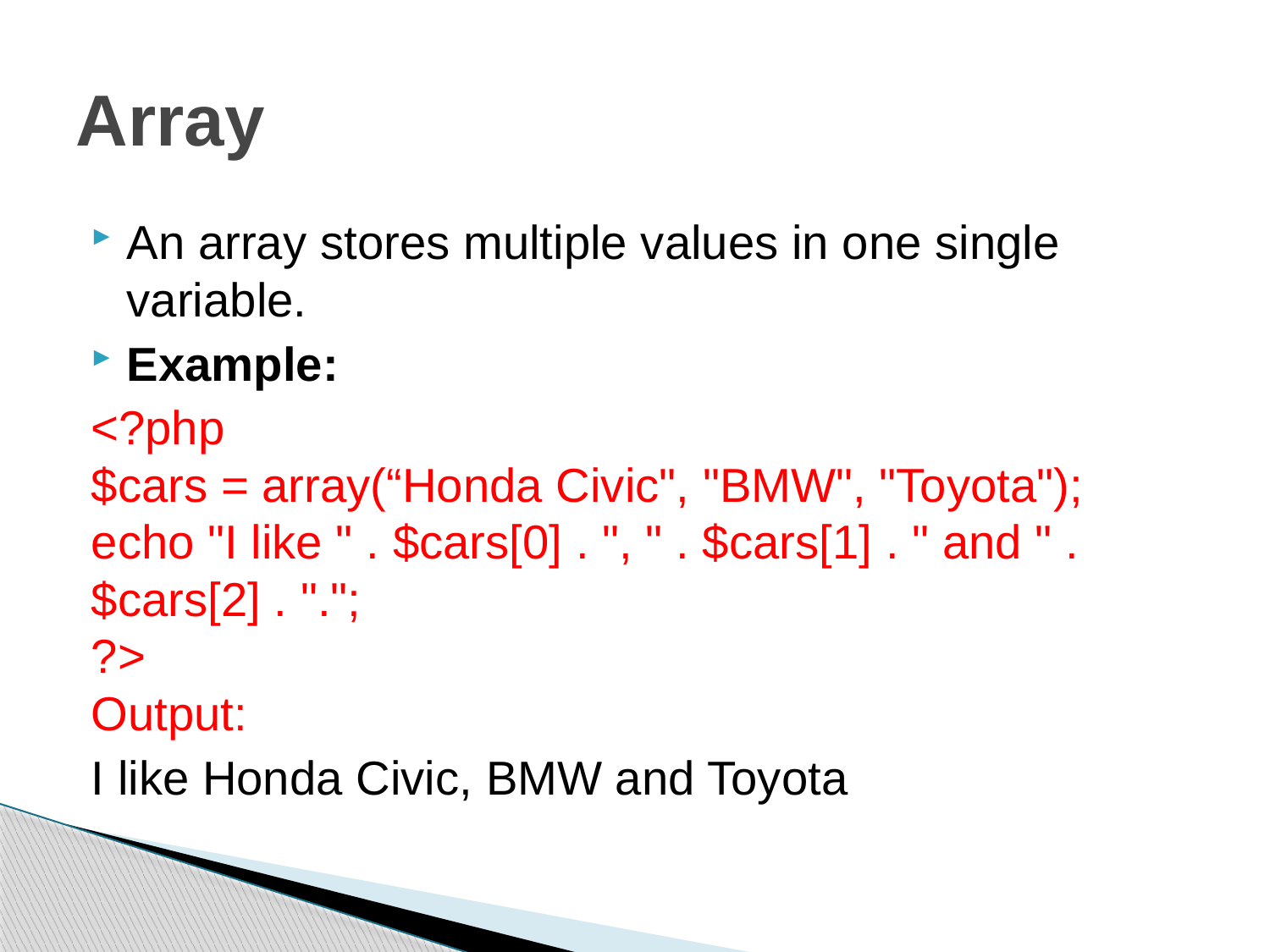

# Array
An array stores multiple values in one single variable.
Example:
<?php
$cars = array(“Honda Civic", "BMW", "Toyota");
echo "I like " . $cars[0] . ", " . $cars[1] . " and " . $cars[2] . ".";
?>
Output:
I like Honda Civic, BMW and Toyota